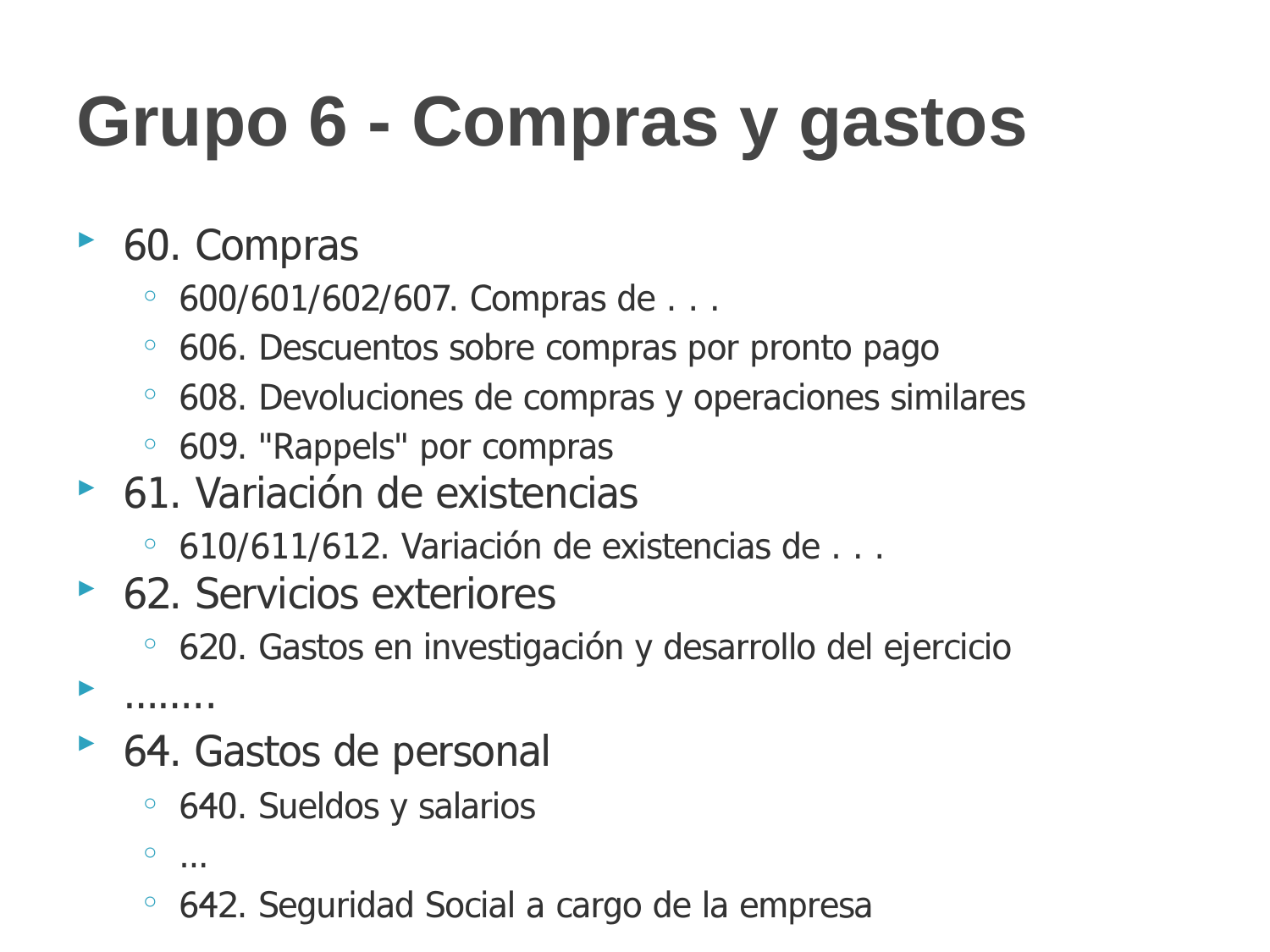

# Grupo 6 - Compras y gastos
60. Compras
600/601/602/607. Compras de . . .
606. Descuentos sobre compras por pronto pago
608. Devoluciones de compras y operaciones similares
609. "Rappels" por compras
61. Variación de existencias
610/611/612. Variación de existencias de . . .
62. Servicios exteriores
620. Gastos en investigación y desarrollo del ejercicio
……..
64. Gastos de personal
640. Sueldos y salarios
…
642. Seguridad Social a cargo de la empresa